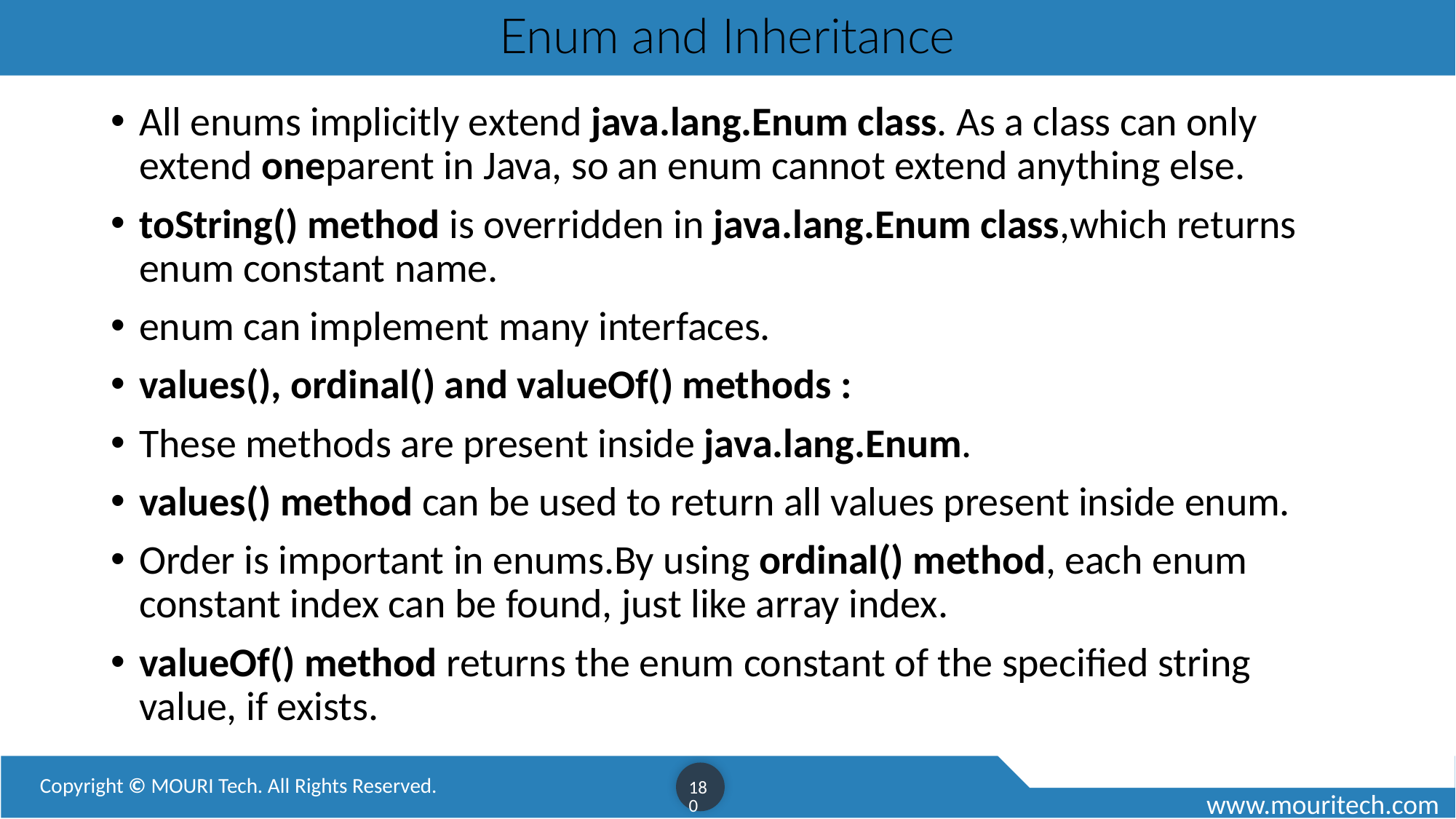

# Enum and Inheritance
All enums implicitly extend java.lang.Enum class. As a class can only extend oneparent in Java, so an enum cannot extend anything else.
toString() method is overridden in java.lang.Enum class,which returns enum constant name.
enum can implement many interfaces.
values(), ordinal() and valueOf() methods :
These methods are present inside java.lang.Enum.
values() method can be used to return all values present inside enum.
Order is important in enums.By using ordinal() method, each enum constant index can be found, just like array index.
valueOf() method returns the enum constant of the specified string value, if exists.

180